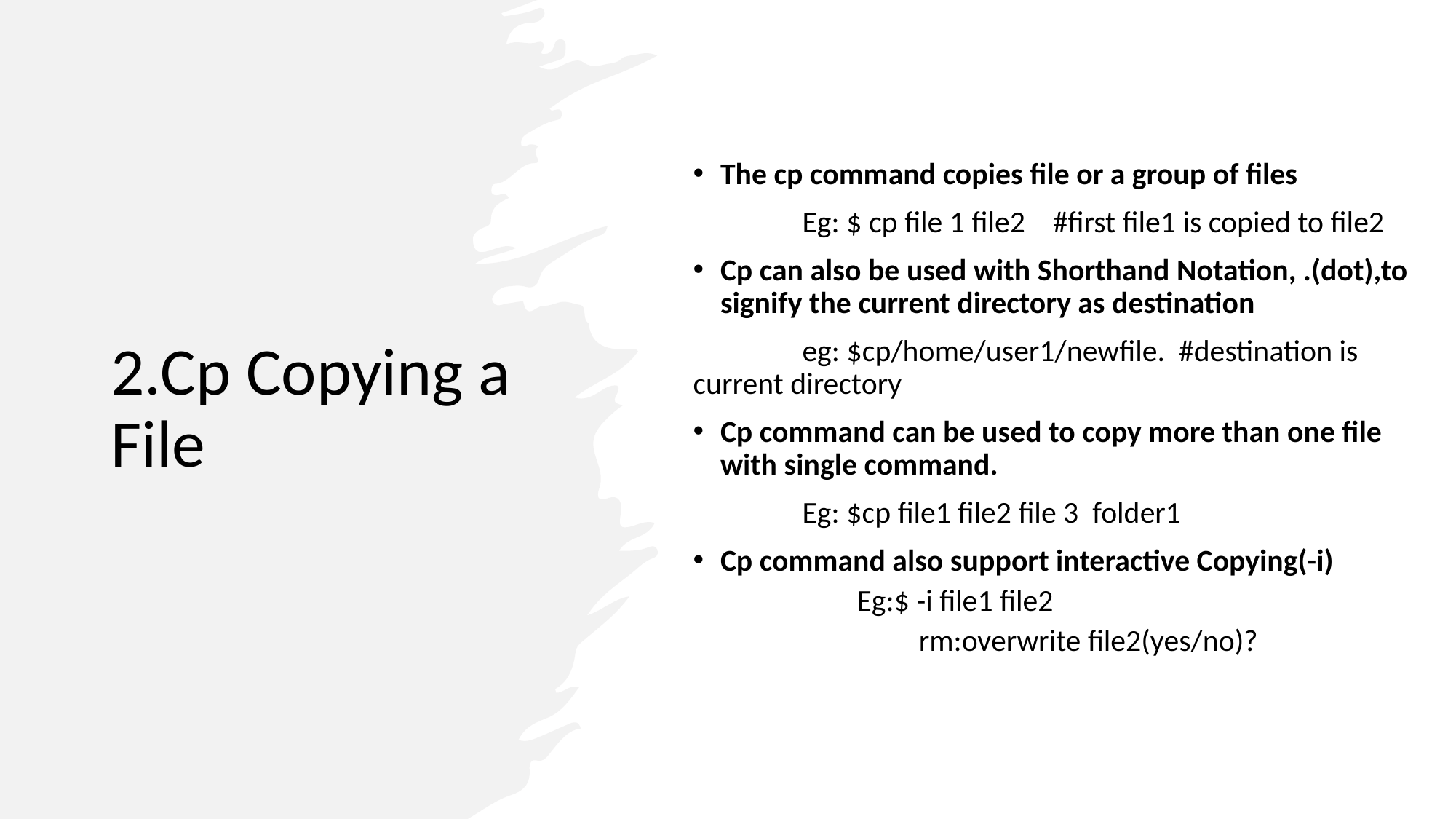

# 2.Cp Copying a File
The cp command copies file or a group of files
	Eg: $ cp file 1 file2    #first file1 is copied to file2
Cp can also be used with Shorthand Notation, .(dot),to signify the current directory as destination
	eg: $cp/home/user1/newfile.  #destination is current directory
Cp command can be used to copy more than one file with single command.
	Eg: $cp file1 file2 file 3  folder1
Cp command also support interactive Copying(-i)
	Eg:$ -i file1 file2
	         rm:overwrite file2(yes/no)?